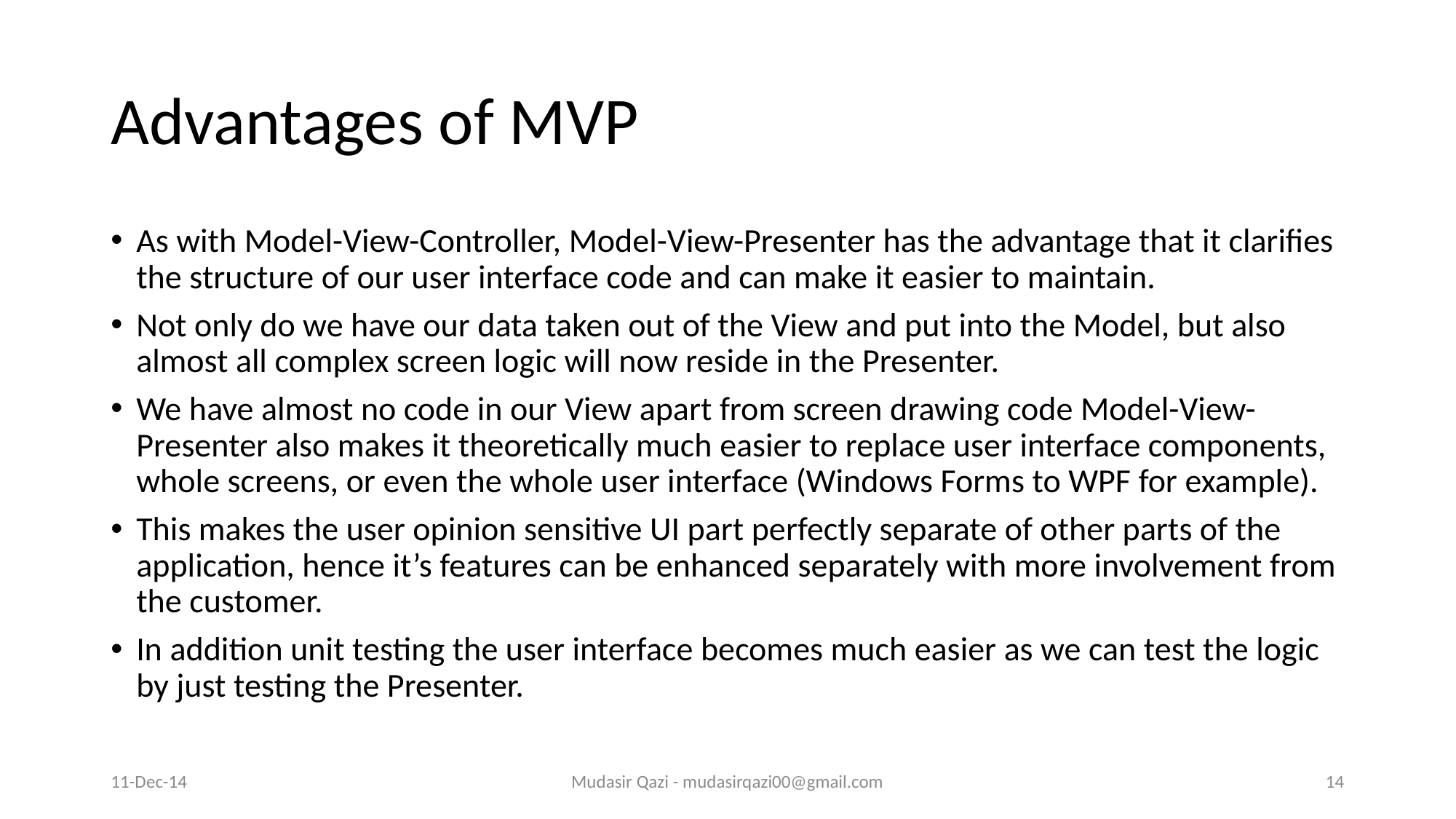

# Advantages of MVP
As with Model-View-Controller, Model-View-Presenter has the advantage that it clarifies the structure of our user interface code and can make it easier to maintain.
Not only do we have our data taken out of the View and put into the Model, but also almost all complex screen logic will now reside in the Presenter.
We have almost no code in our View apart from screen drawing code Model-View-Presenter also makes it theoretically much easier to replace user interface components, whole screens, or even the whole user interface (Windows Forms to WPF for example).
This makes the user opinion sensitive UI part perfectly separate of other parts of the application, hence it’s features can be enhanced separately with more involvement from the customer.
In addition unit testing the user interface becomes much easier as we can test the logic by just testing the Presenter.
11-Dec-14
Mudasir Qazi - mudasirqazi00@gmail.com
14